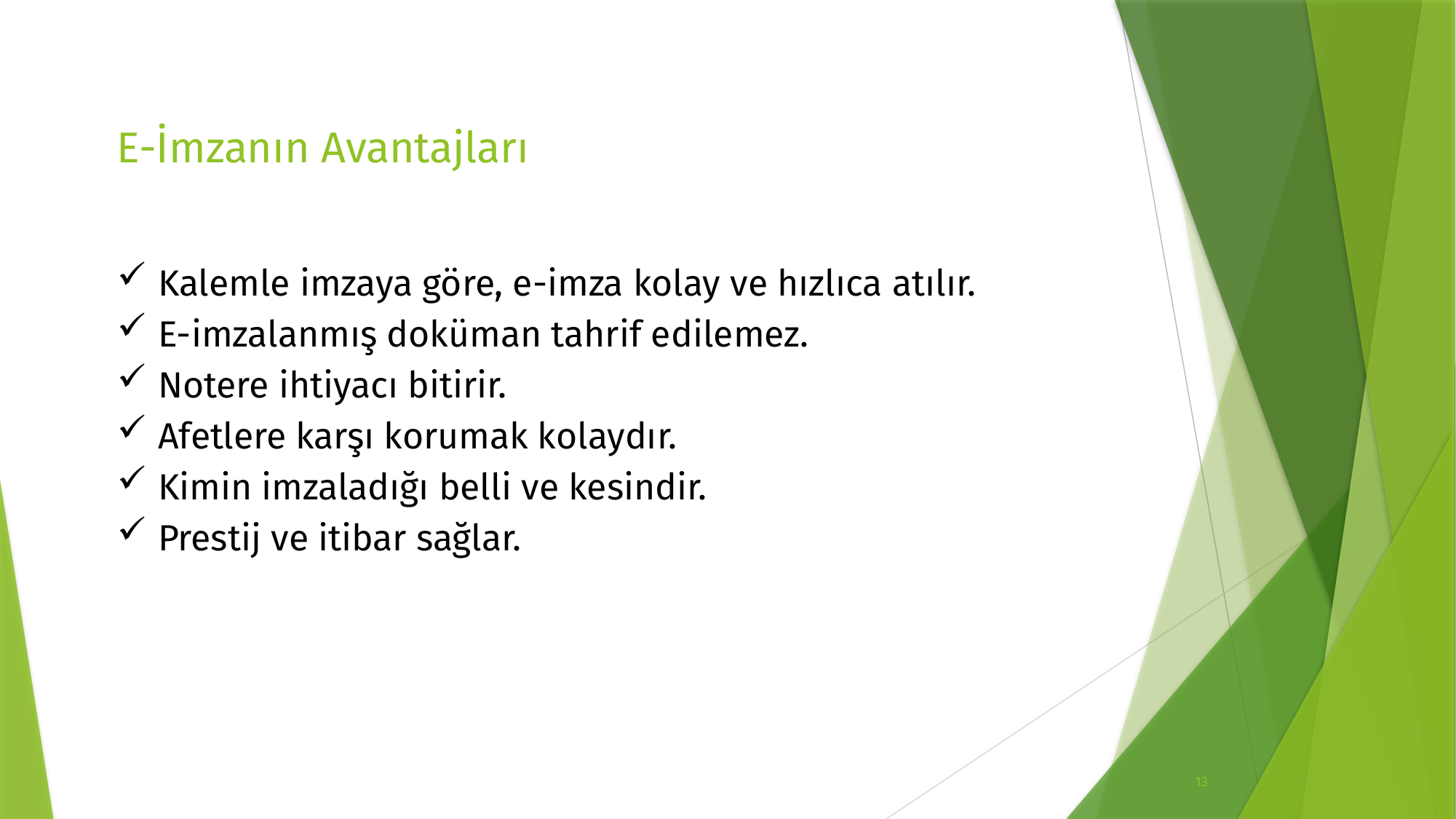

# E-İmzanın Avantajları

Kalemle imzaya göre, e-imza kolay ve hızlıca atılır.
E-imzalanmış doküman tahrif edilemez.
Notere ihtiyacı bitirir.
Afetlere karşı korumak kolaydır.
Kimin imzaladığı belli ve kesindir.
Prestij ve itibar sağlar.

13